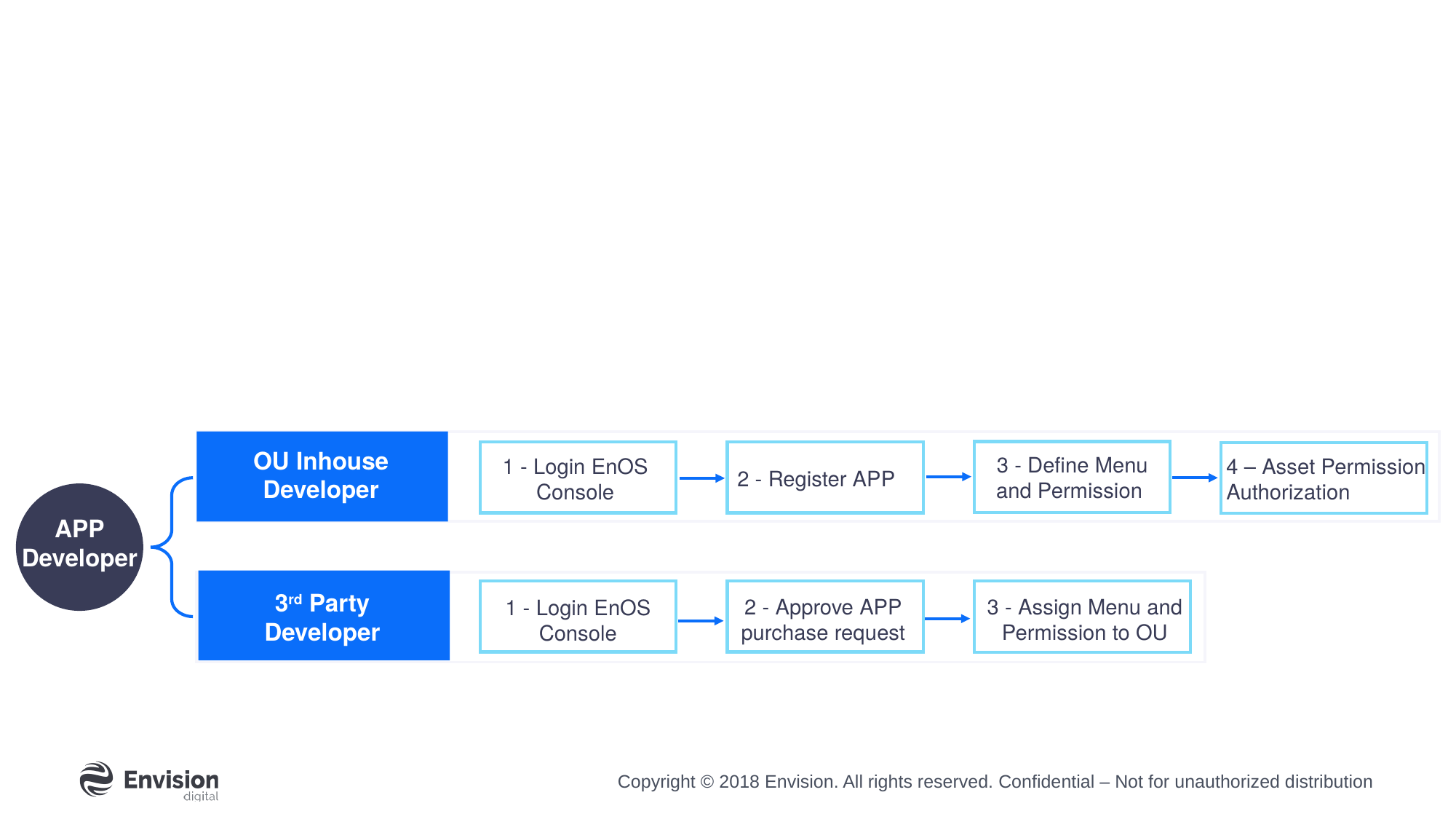

OU Inhouse Developer

3 - Define Menu and Permission
4 – Asset Permission Authorization
1 - Login EnOS
Console
2 - Register APP

APP Developer

3rd Party Developer
2 - Approve APP purchase request
3 - Assign Menu and Permission to OU
1 - Login EnOS
Console